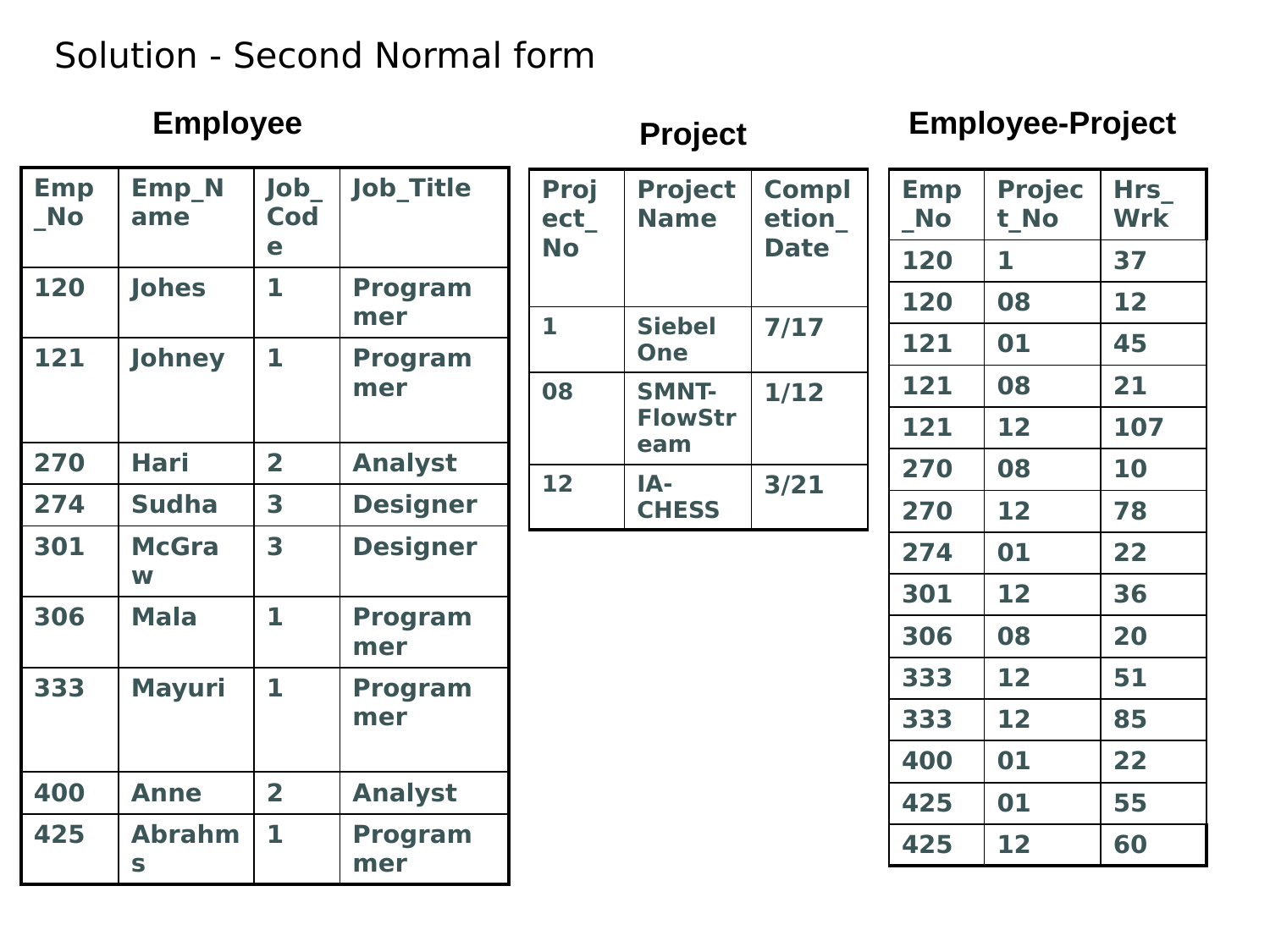

# Solution - Second Normal form
Employee
Employee-Project
Project
| Emp\_No | Emp\_Name | Job\_Code | Job\_Title |
| --- | --- | --- | --- |
| 120 | Johes | 1 | Programmer |
| 121 | Johney | 1 | Programmer |
| 270 | Hari | 2 | Analyst |
| 274 | Sudha | 3 | Designer |
| 301 | McGraw | 3 | Designer |
| 306 | Mala | 1 | Programmer |
| 333 | Mayuri | 1 | Programmer |
| 400 | Anne | 2 | Analyst |
| 425 | Abrahms | 1 | Programmer |
| Project\_No | Project Name | Completion\_Date |
| --- | --- | --- |
| 1 | Siebel One | 7/17 |
| 08 | SMNT-FlowStream | 1/12 |
| 12 | IA-CHESS | 3/21 |
| Emp\_No | Project\_No | Hrs\_Wrk |
| --- | --- | --- |
| 120 | 1 | 37 |
| 120 | 08 | 12 |
| 121 | 01 | 45 |
| 121 | 08 | 21 |
| 121 | 12 | 107 |
| 270 | 08 | 10 |
| 270 | 12 | 78 |
| 274 | 01 | 22 |
| 301 | 12 | 36 |
| 306 | 08 | 20 |
| 333 | 12 | 51 |
| 333 | 12 | 85 |
| 400 | 01 | 22 |
| 425 | 01 | 55 |
| 425 | 12 | 60 |
CONFIDENTIAL© Copyright 2008 Tech Mahindra Limited
13